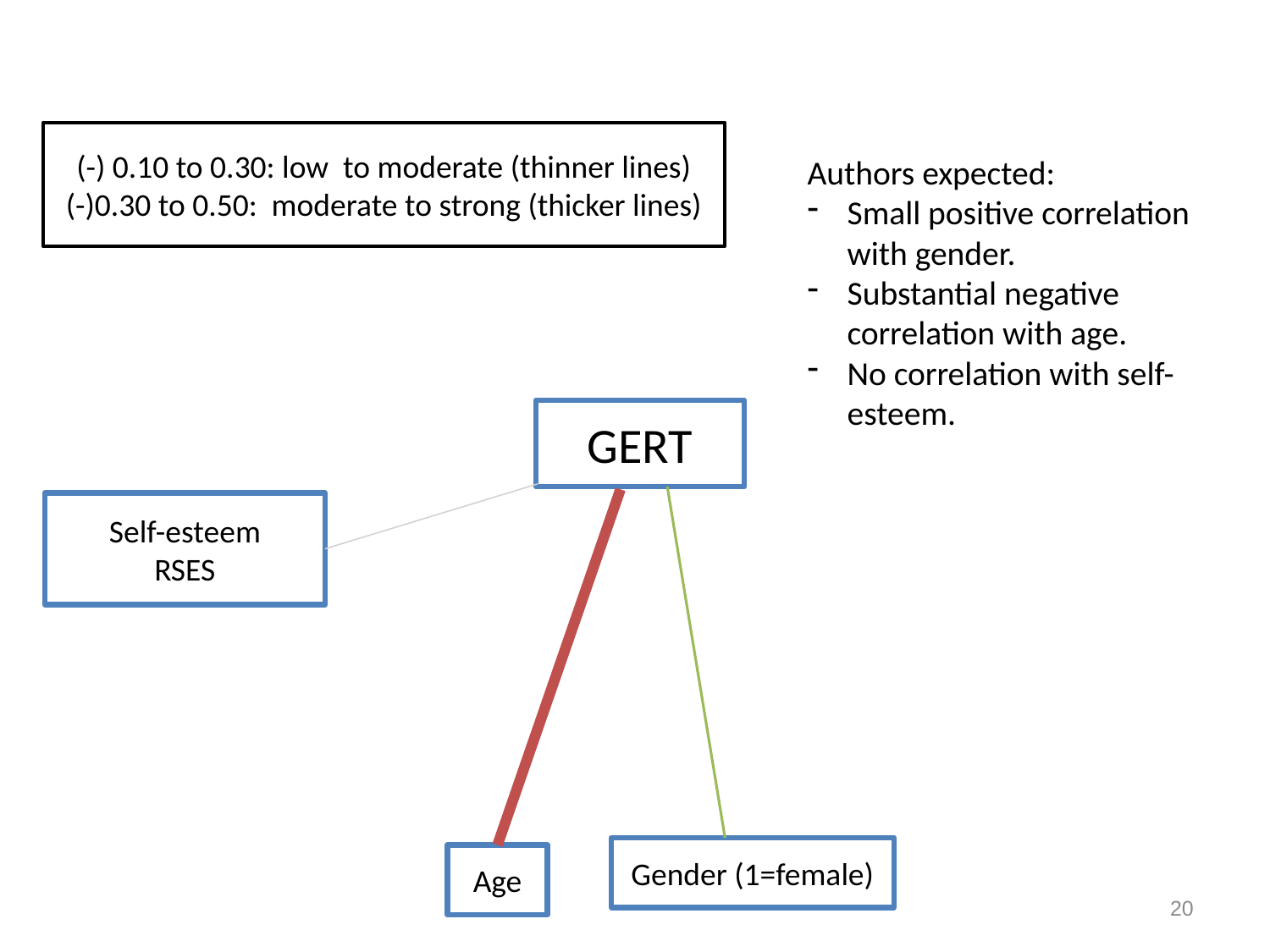

(-) 0.10 to 0.30: low  to moderate (thinner lines)
(-)0.30 to 0.50:  moderate to strong (thicker lines)
Authors expected:
Small positive correlation with gender.
Substantial negative correlation with age.
No correlation with self-esteem.
GERT
Self-esteem
RSES
Gender (1=female)
Age
20